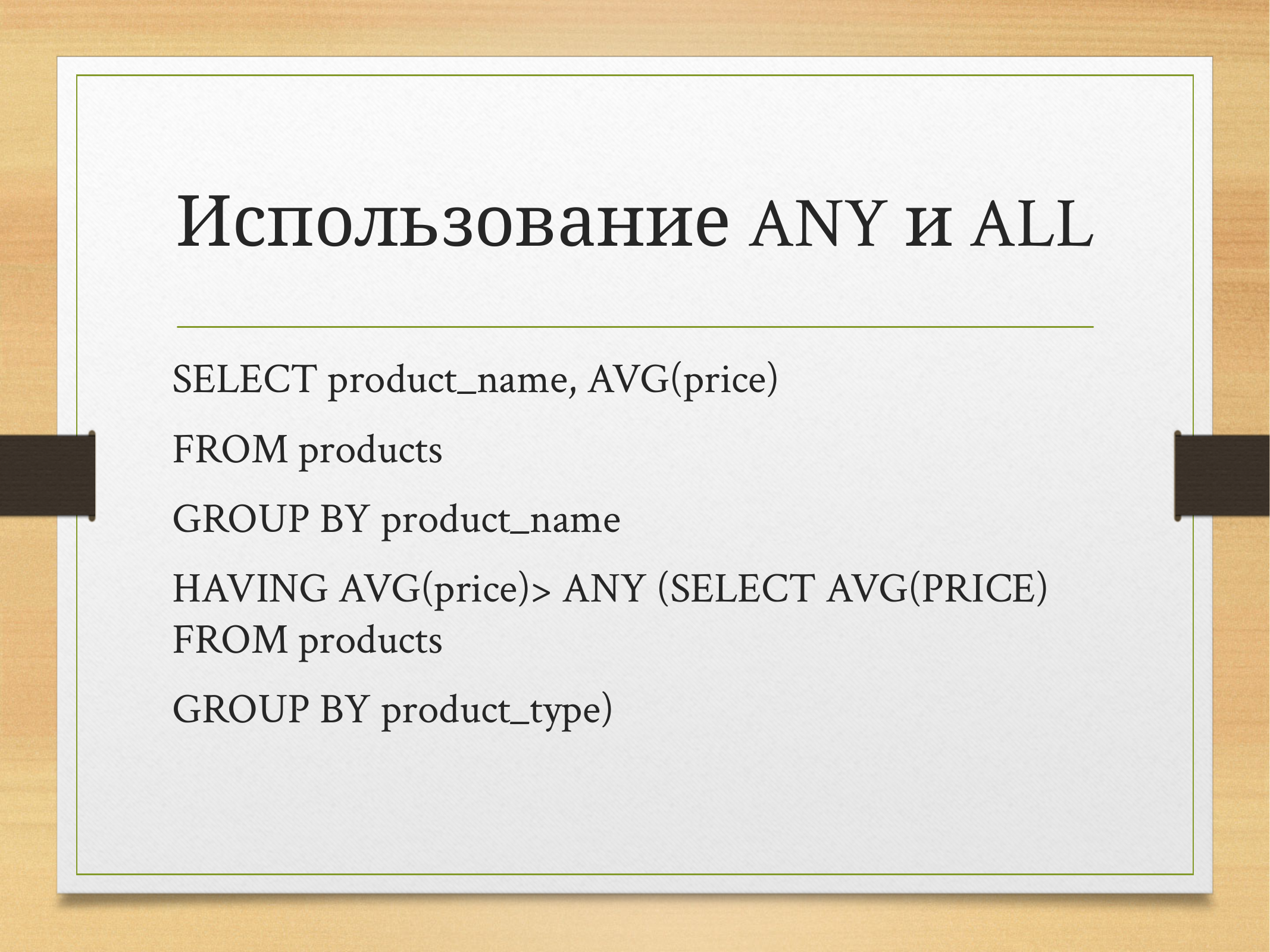

# Использование ANY и ALL
SELECT product_name, AVG(price)
FROM products
GROUP BY product_name
HAVING AVG(price)> ANY (SELECT AVG(PRICE) FROM products
GROUP BY product_type)